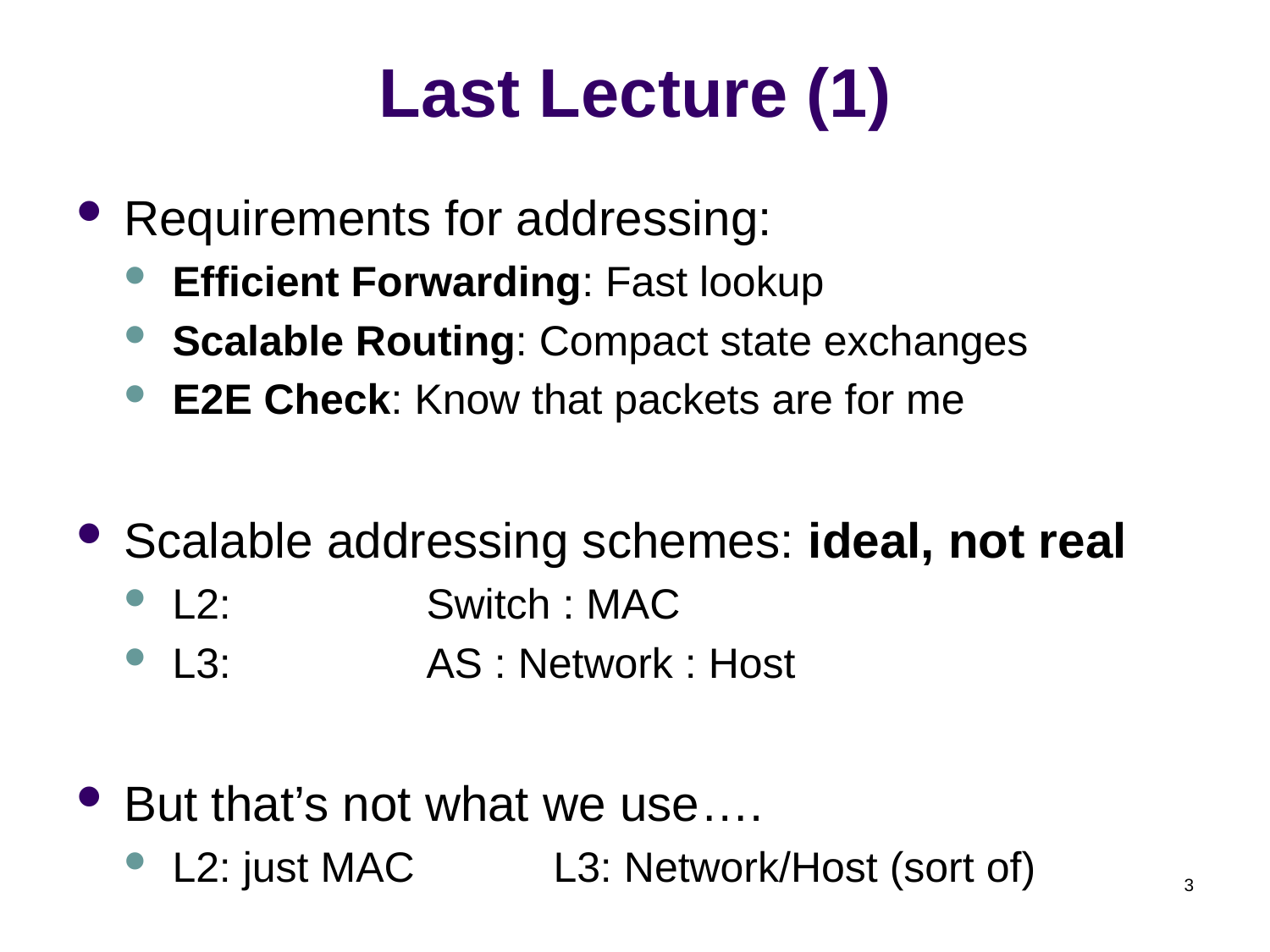

# Last Lecture (1)
Requirements for addressing:
Efficient Forwarding: Fast lookup
Scalable Routing: Compact state exchanges
E2E Check: Know that packets are for me

Scalable addressing schemes: ideal, not real
L2: 		Switch : MAC
L3: 		AS : Network : Host

But that’s not what we use….
L2: just MAC		L3: Network/Host (sort of)
3